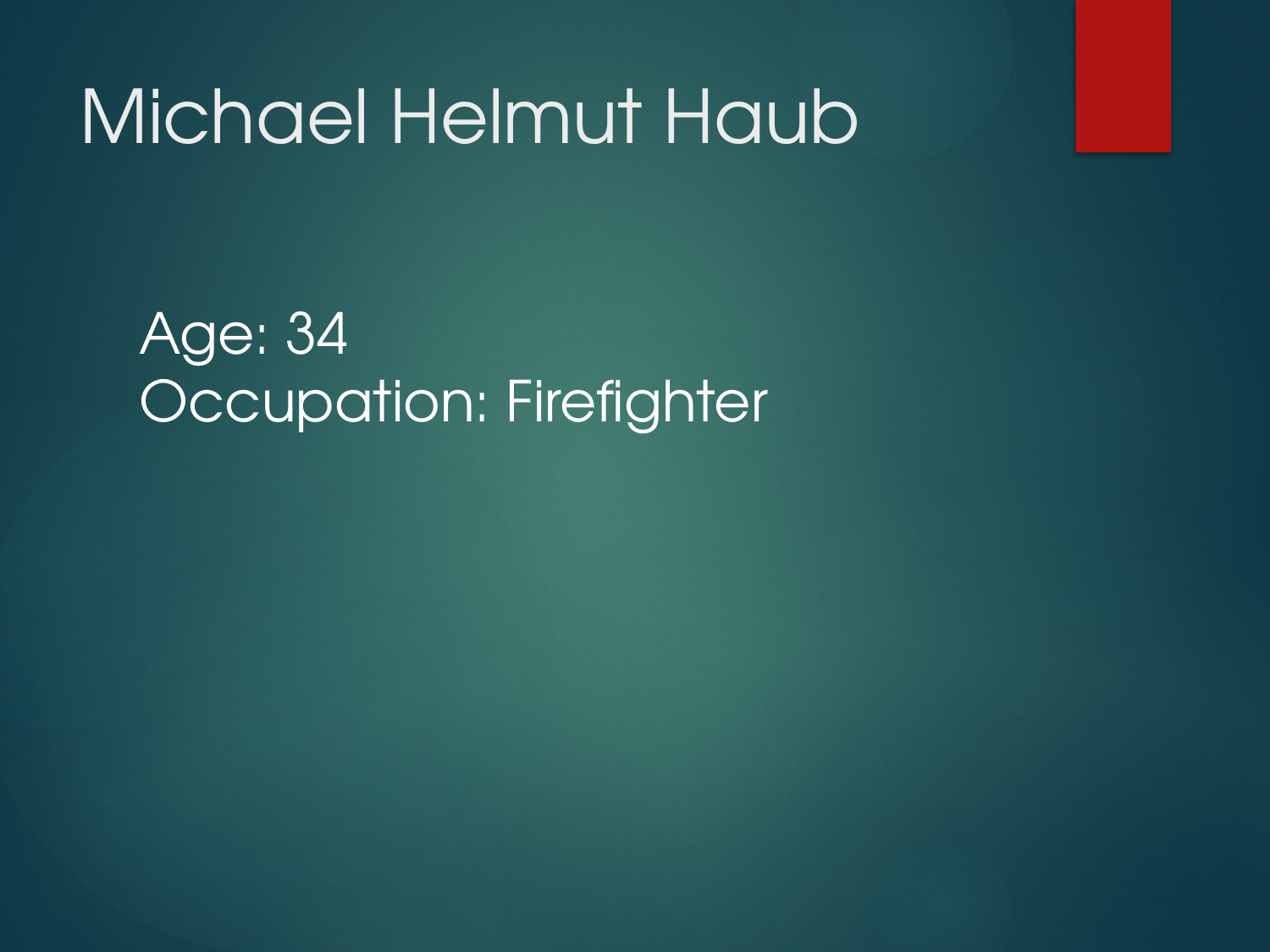

# Michael Helmut Haub

Age: 34
Occupation: Firefighter